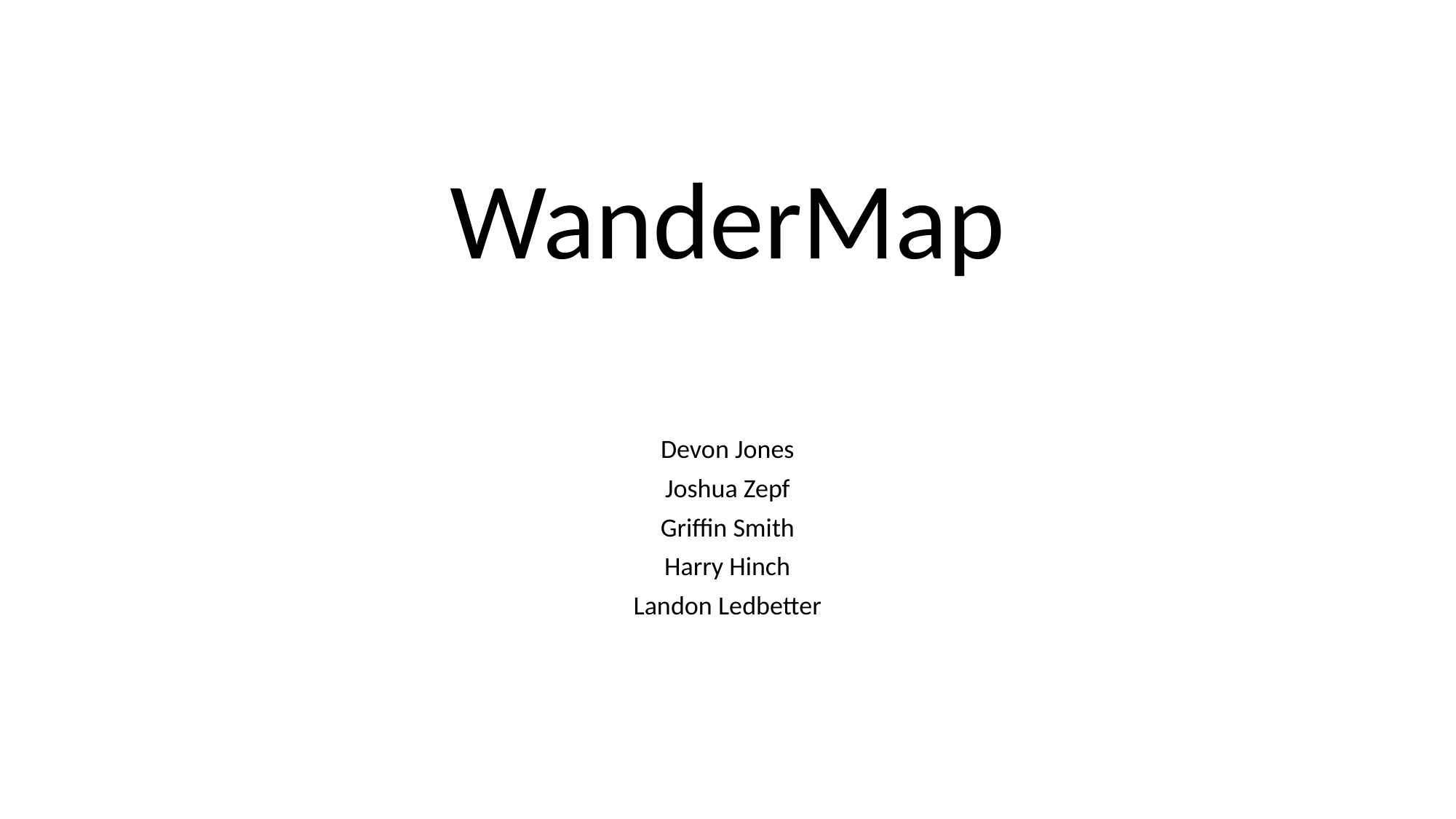

# WanderMap
Devon Jones
Joshua Zepf
Griffin Smith
Harry Hinch
Landon Ledbetter